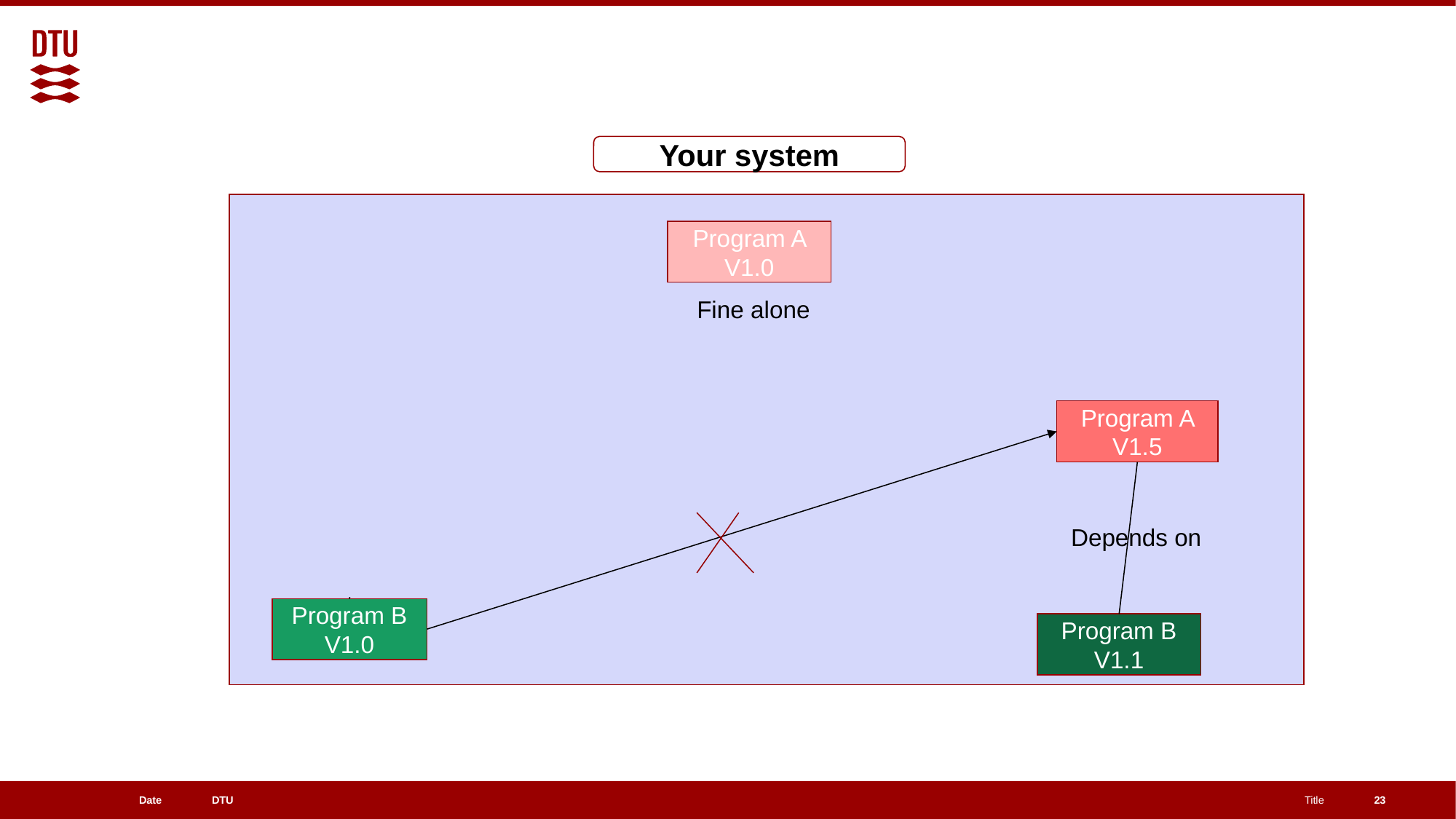

Your system

Program A V1.0

Fine alone
Program A V1.5
Program A V1.3
Depends on
Depends on
Program B V1.0
Program B V1.1
23